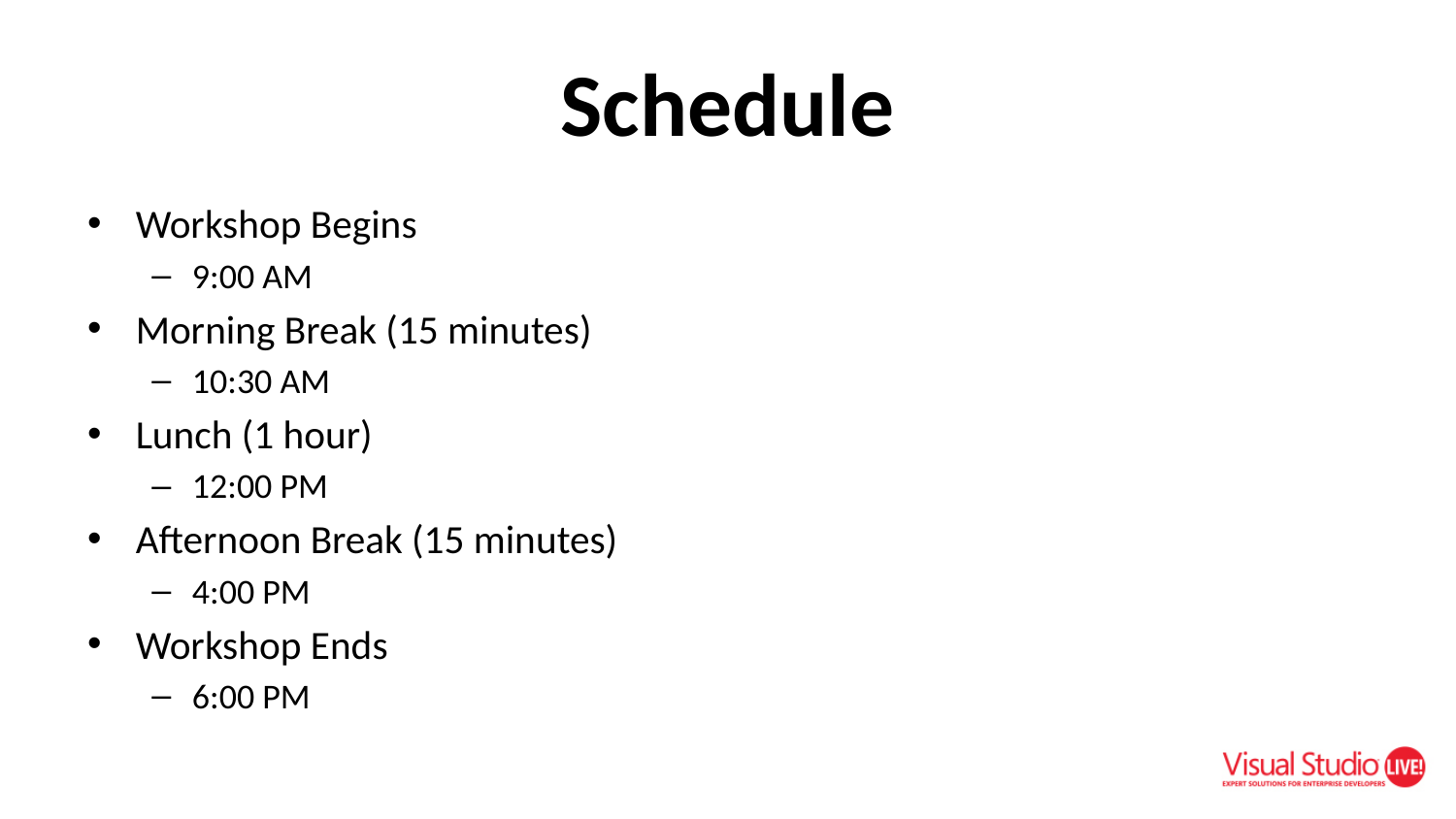

# Schedule
Workshop Begins
9:00 AM
Morning Break (15 minutes)
10:30 AM
Lunch (1 hour)
12:00 PM
Afternoon Break (15 minutes)
4:00 PM
Workshop Ends
6:00 PM